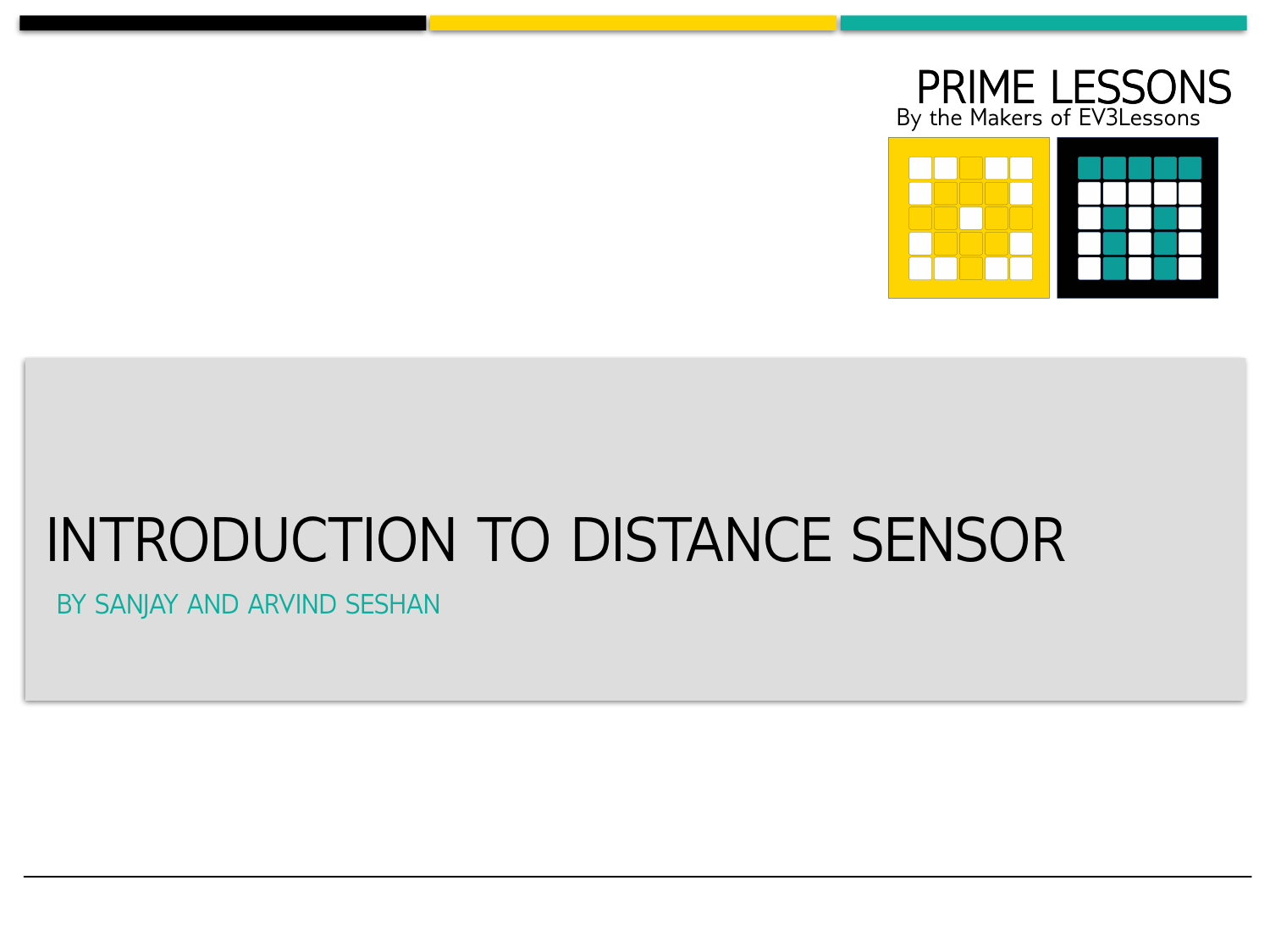

# Introduction to distance sensor
BY SANJAY AND ARVIND SESHAN